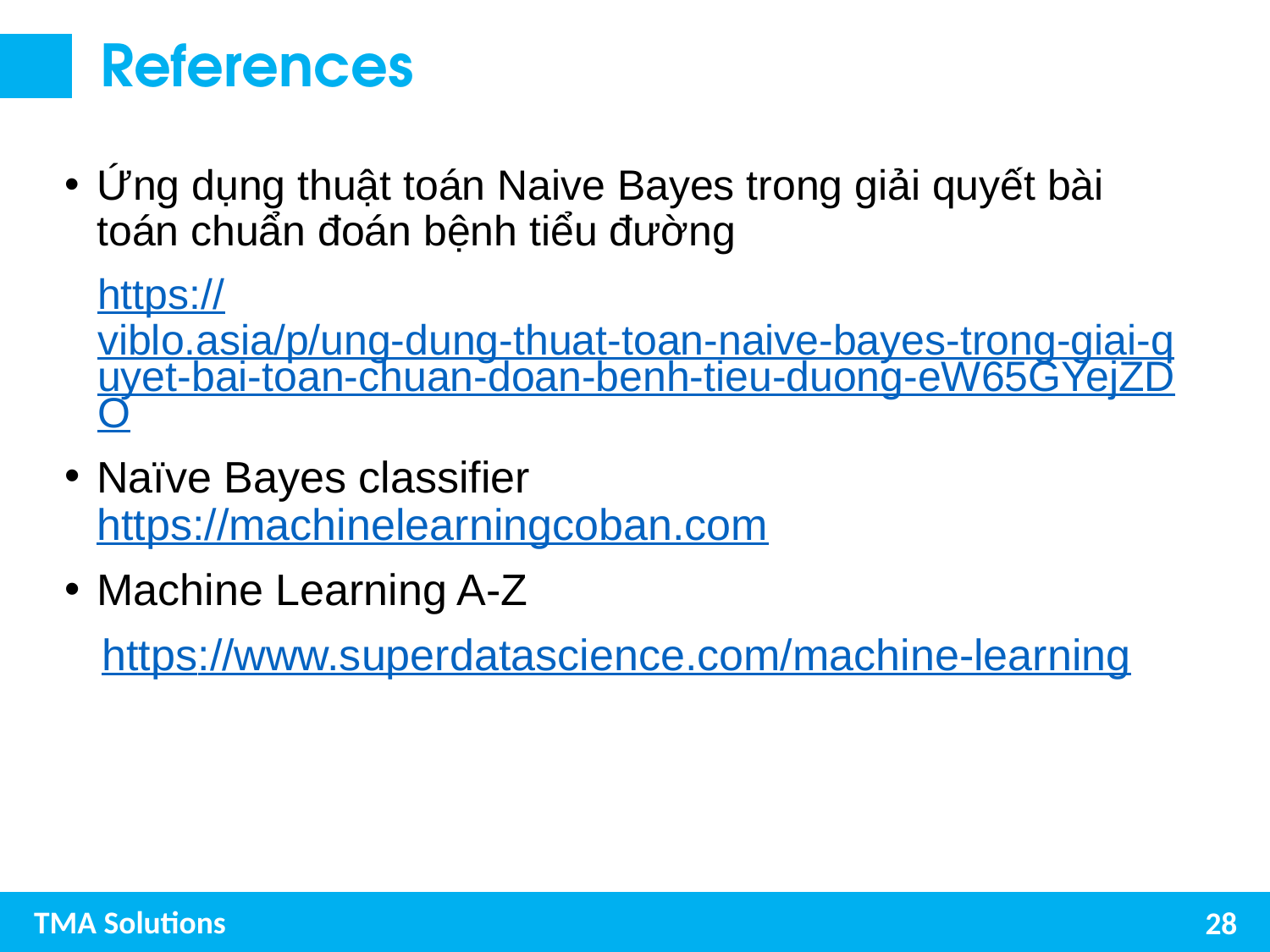

# References
Ứng dụng thuật toán Naive Bayes trong giải quyết bài toán chuẩn đoán bệnh tiểu đường
https://viblo.asia/p/ung-dung-thuat-toan-naive-bayes-trong-giai-quyet-bai-toan-chuan-doan-benh-tieu-duong-eW65GYejZDO
Naïve Bayes classifier https://machinelearningcoban.com
Machine Learning A-Z
   https://www.superdatascience.com/machine-learning

28